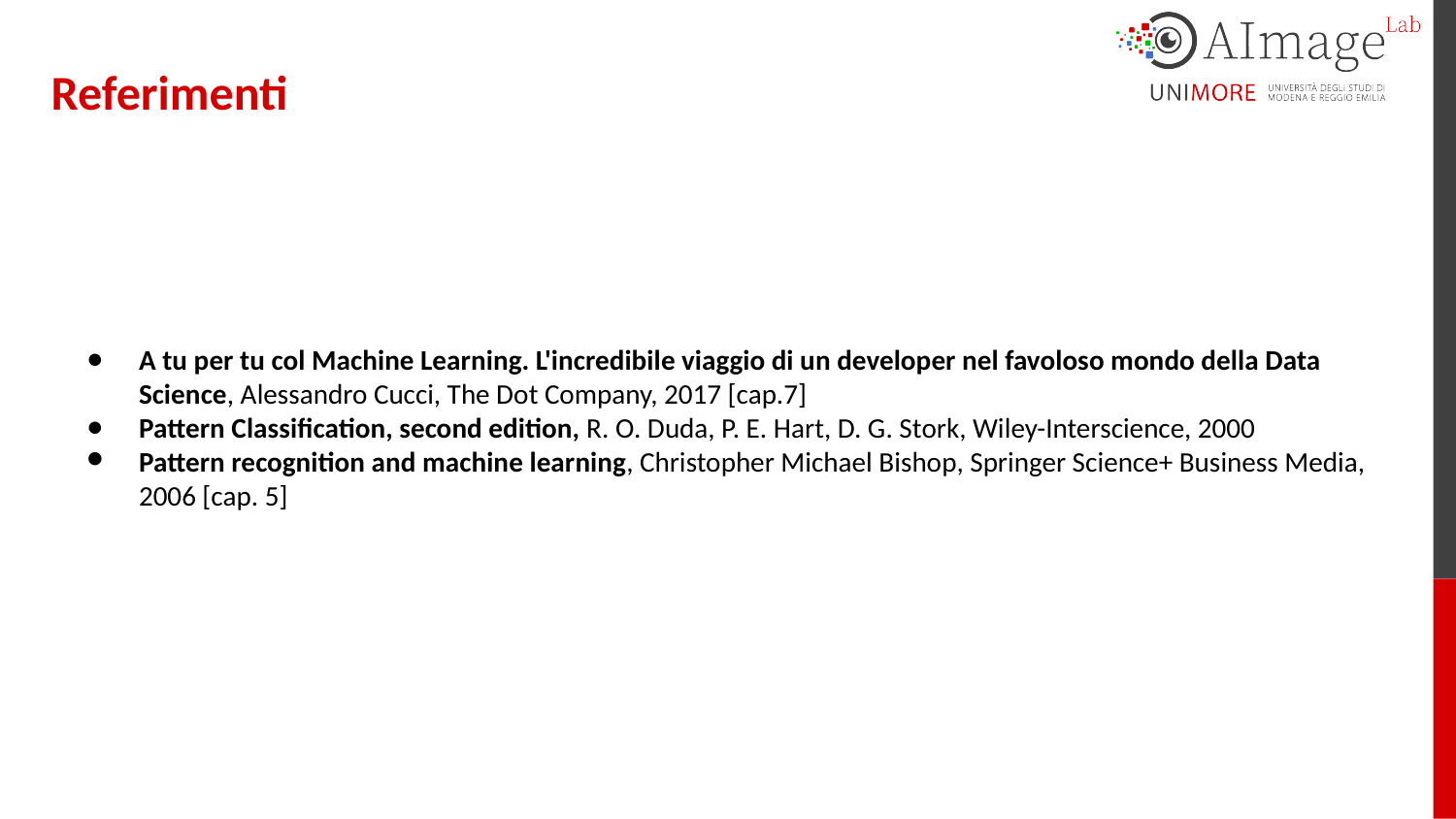

# Referimenti
A tu per tu col Machine Learning. L'incredibile viaggio di un developer nel favoloso mondo della Data Science, Alessandro Cucci, The Dot Company, 2017 [cap.7]
Pattern Classification, second edition, R. O. Duda, P. E. Hart, D. G. Stork, Wiley-Interscience, 2000
Pattern recognition and machine learning, Christopher Michael Bishop, Springer Science+ Business Media, 2006 [cap. 5]